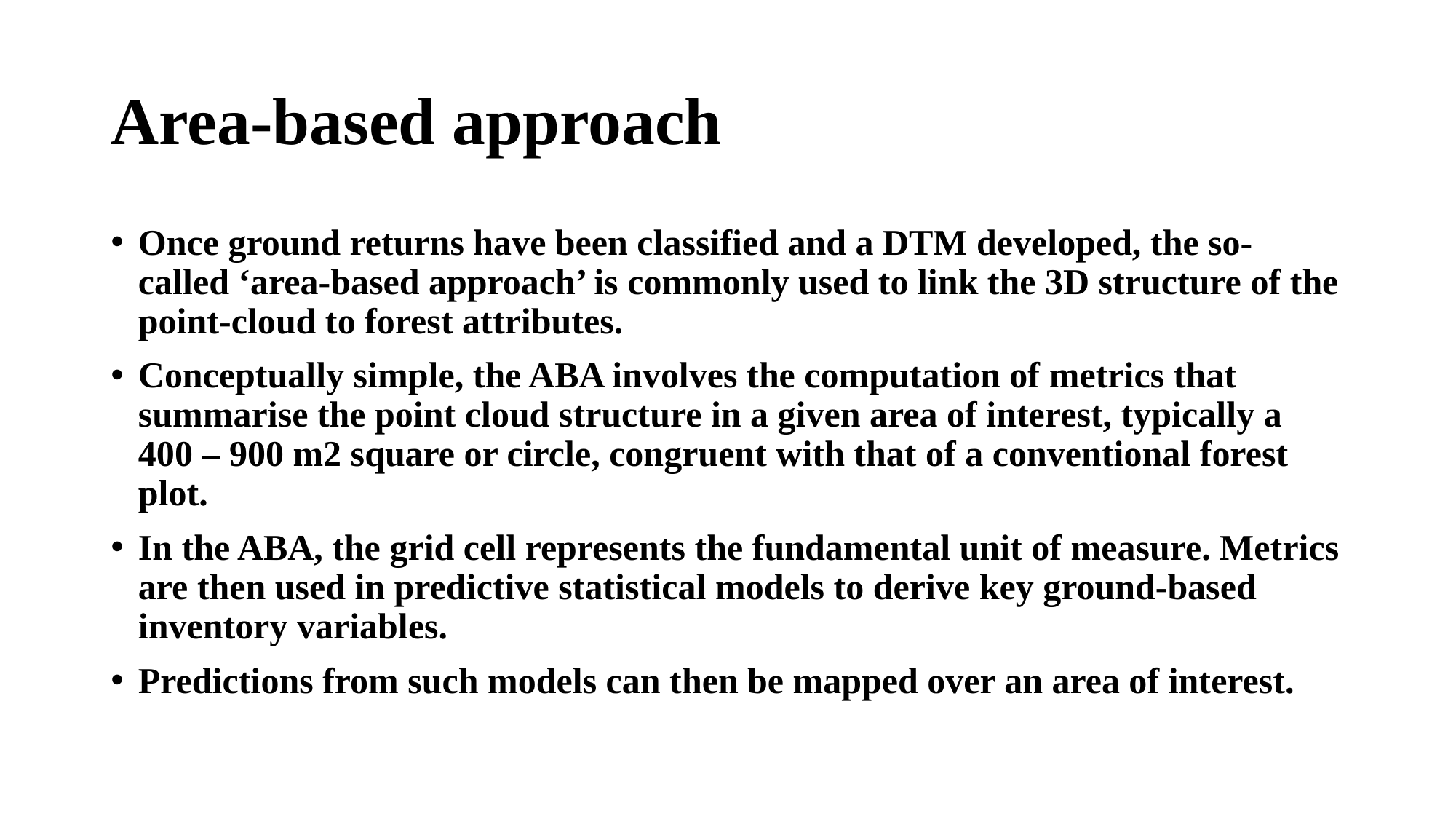

# Area-based approach
Once ground returns have been classified and a DTM developed, the so-called ‘area-based approach’ is commonly used to link the 3D structure of the point-cloud to forest attributes.
Conceptually simple, the ABA involves the computation of metrics that summarise the point cloud structure in a given area of interest, typically a 400 – 900 m2 square or circle, congruent with that of a conventional forest plot.
In the ABA, the grid cell represents the fundamental unit of measure. Metrics are then used in predictive statistical models to derive key ground-based inventory variables.
Predictions from such models can then be mapped over an area of interest.